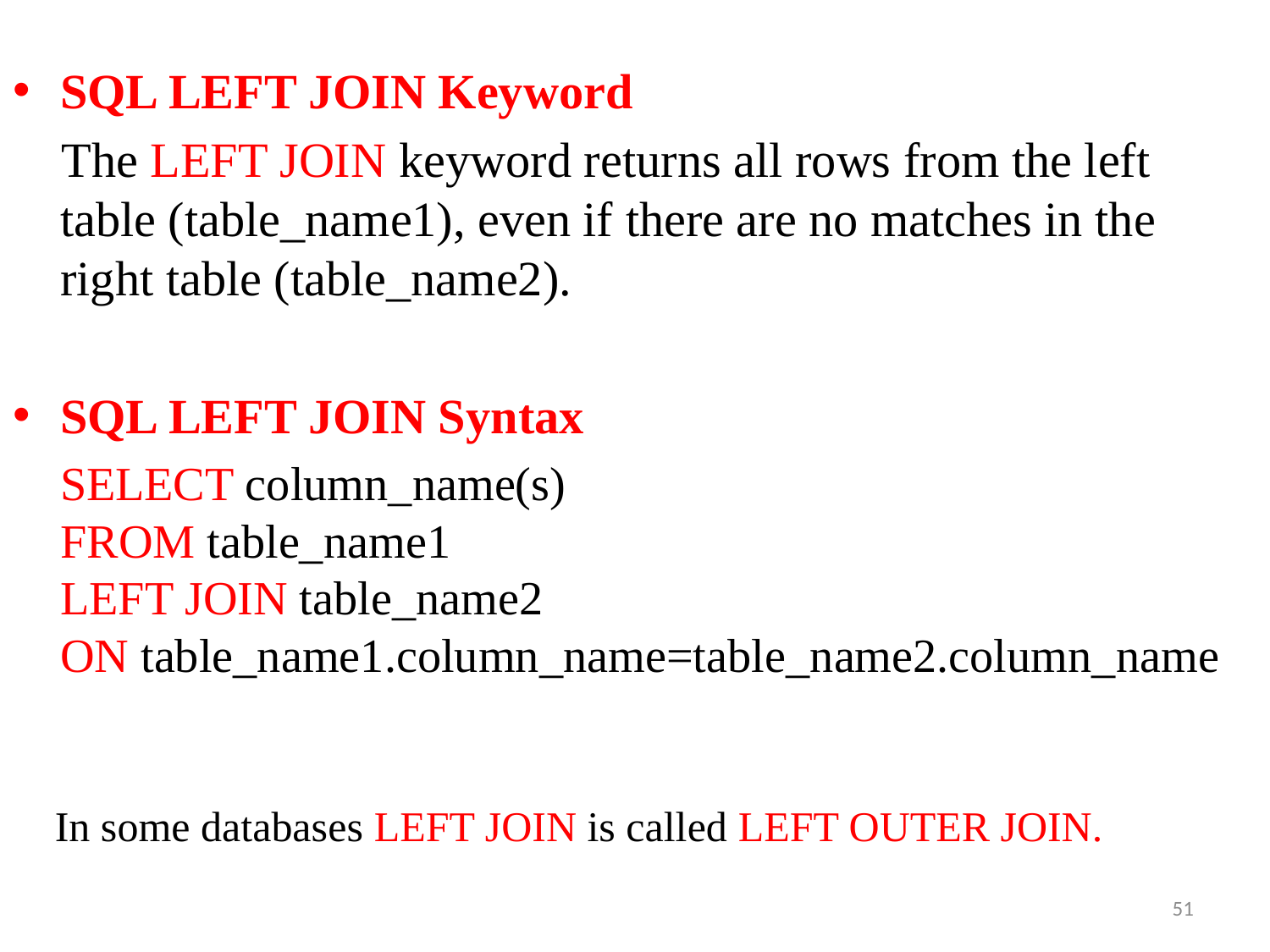

#
SQL LEFT JOIN Keyword
    The LEFT JOIN keyword returns all rows from the left table (table_name1), even if there are no matches in the right table (table_name2).

SQL LEFT JOIN Syntax
    SELECT column_name(s)
FROM table_name1
LEFT JOIN table_name2
ON table_name1.column_name=table_name2.column_name

In some databases LEFT JOIN is called LEFT OUTER JOIN.
51